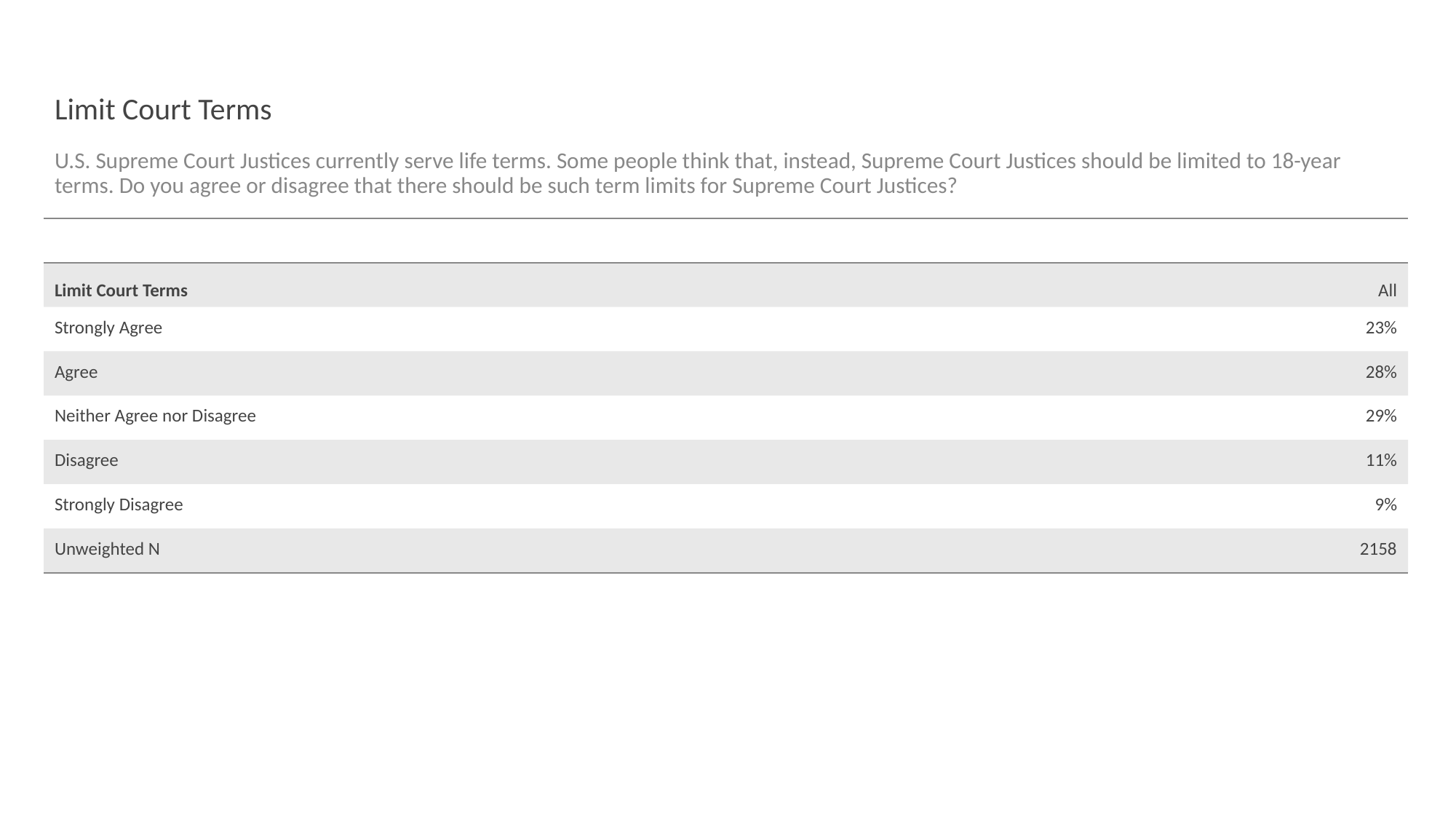

# Limit Court Terms
U.S. Supreme Court Justices currently serve life terms. Some people think that, instead, Supreme Court Justices should be limited to 18-year terms. Do you agree or disagree that there should be such term limits for Supreme Court Justices?
|  |  |
| --- | --- |
| Limit Court Terms | All |
| Strongly Agree | 23% |
| Agree | 28% |
| Neither Agree nor Disagree | 29% |
| Disagree | 11% |
| Strongly Disagree | 9% |
| Unweighted N | 2158 |